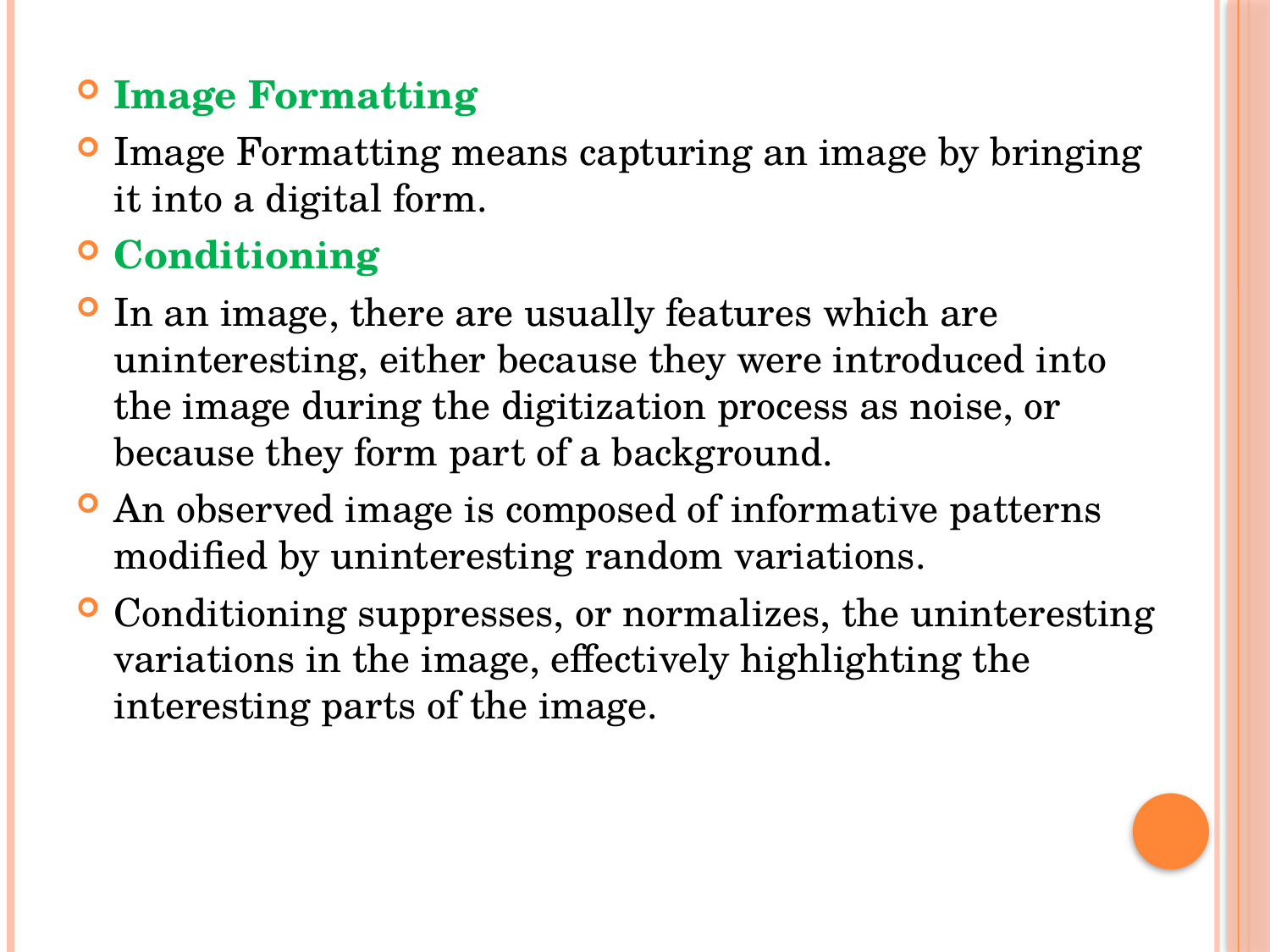

Image Formatting
Image Formatting means capturing an image by bringing it into a digital form.
Conditioning
In an image, there are usually features which are uninteresting, either because they were introduced into the image during the digitization process as noise, or because they form part of a background.
An observed image is composed of informative patterns modified by uninteresting random variations.
Conditioning suppresses, or normalizes, the uninteresting variations in the image, effectively highlighting the interesting parts of the image.